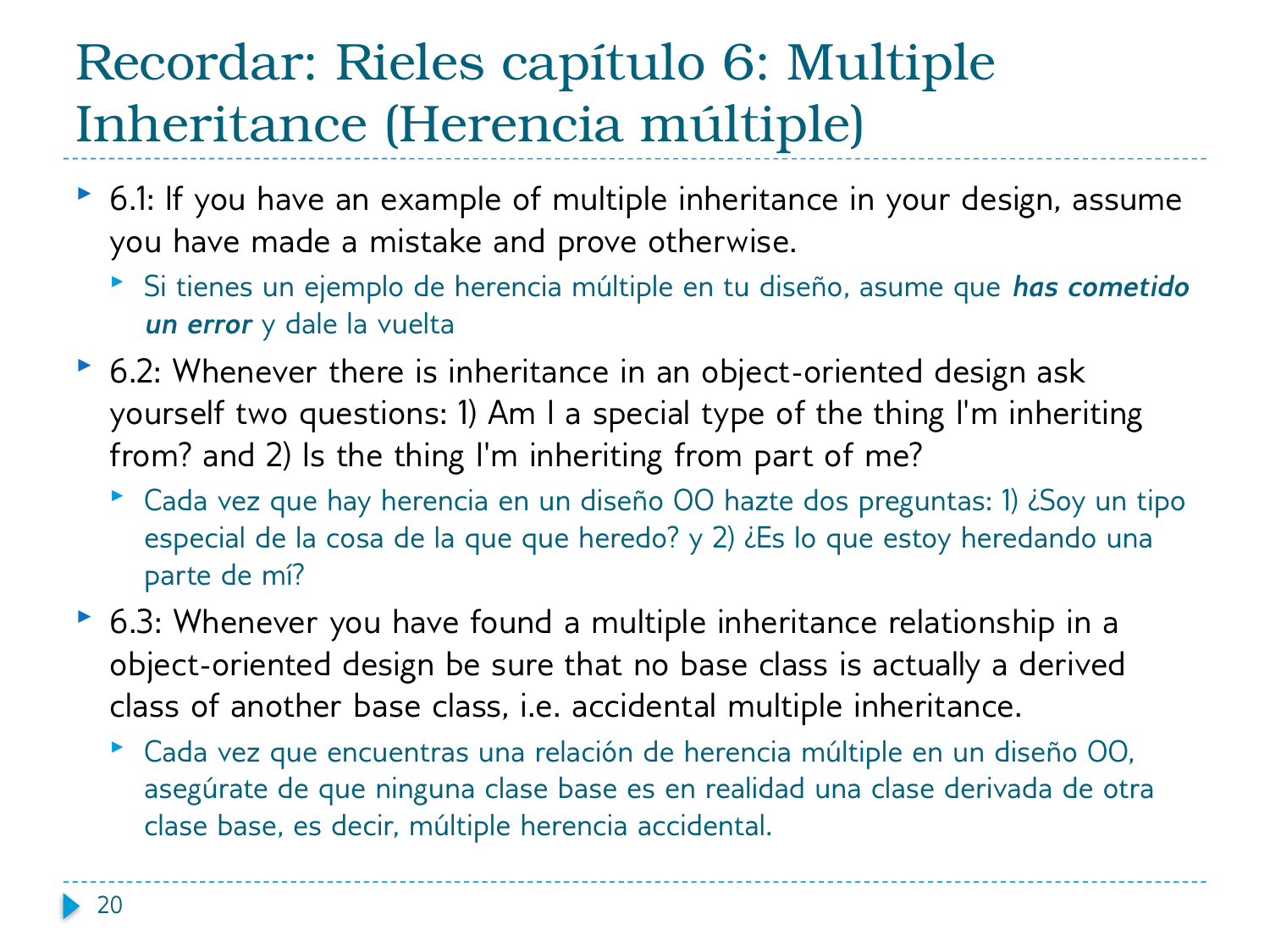

# Recordar: Rieles capítulo 6: Multiple Inheritance (Herencia múltiple)
6.1: If you have an example of multiple inheritance in your design, assume you have made a mistake and prove otherwise.
Si tienes un ejemplo de herencia múltiple en tu diseño, asume que has cometido un error y dale la vuelta
6.2: Whenever there is inheritance in an object-oriented design ask yourself two questions: 1) Am I a special type of the thing I'm inheriting from? and 2) Is the thing I'm inheriting from part of me?
Cada vez que hay herencia en un diseño OO hazte dos preguntas: 1) ¿Soy un tipo especial de la cosa de la que que heredo? y 2) ¿Es lo que estoy heredando una parte de mí?
6.3: Whenever you have found a multiple inheritance relationship in a object-oriented design be sure that no base class is actually a derived class of another base class, i.e. accidental multiple inheritance.
Cada vez que encuentras una relación de herencia múltiple en un diseño OO, asegúrate de que ninguna clase base es en realidad una clase derivada de otra clase base, es decir, múltiple herencia accidental.

20